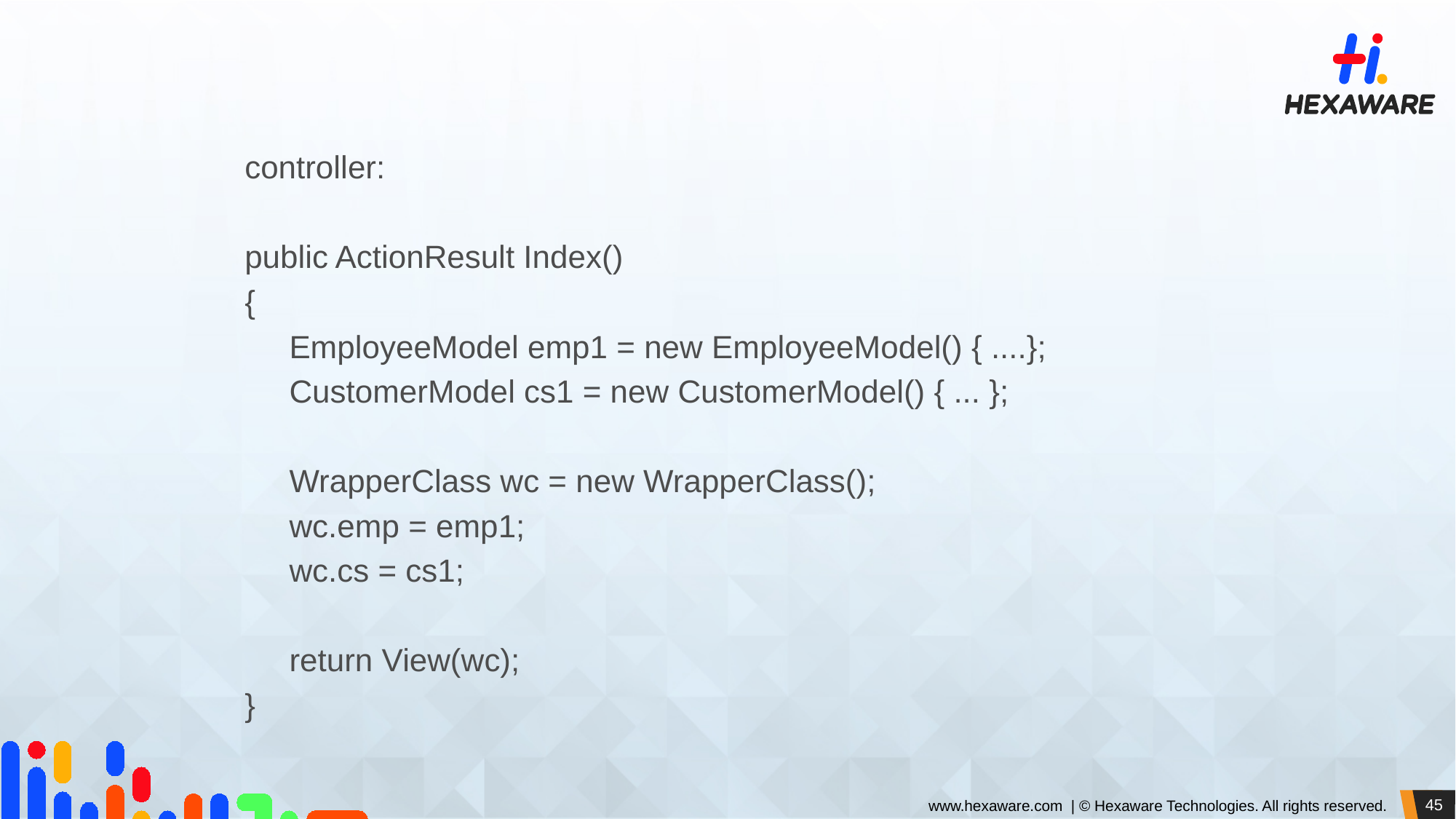

#
controller:

public ActionResult Index()
{
     EmployeeModel emp1 = new EmployeeModel() { ....};
     CustomerModel cs1 = new CustomerModel() { ... };

     WrapperClass wc = new WrapperClass();
     wc.emp = emp1;
     wc.cs = cs1;

     return View(wc);
}